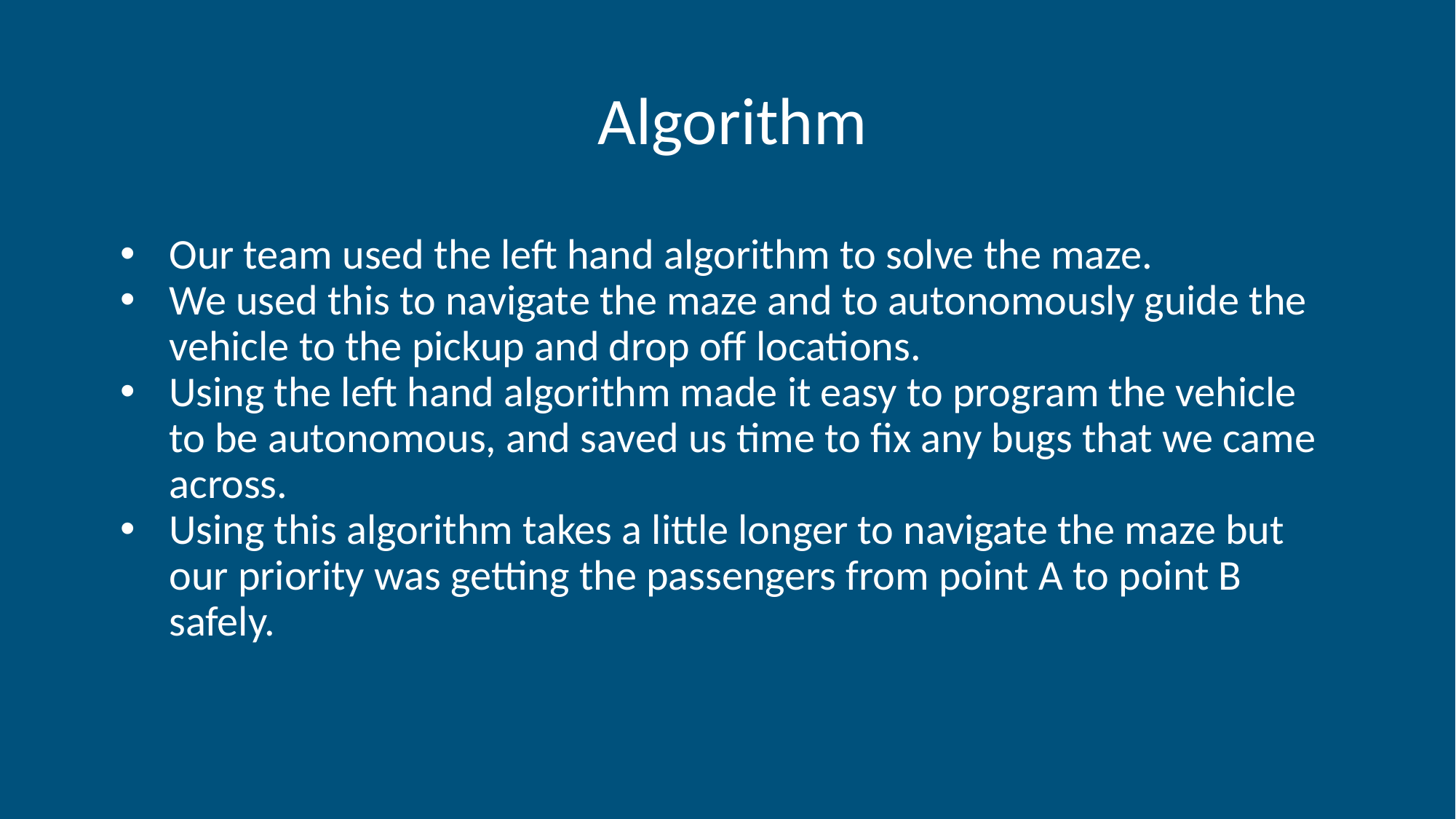

# Algorithm
Our team used the left hand algorithm to solve the maze.
We used this to navigate the maze and to autonomously guide the vehicle to the pickup and drop off locations.
Using the left hand algorithm made it easy to program the vehicle to be autonomous, and saved us time to fix any bugs that we came across.
Using this algorithm takes a little longer to navigate the maze but our priority was getting the passengers from point A to point B safely.